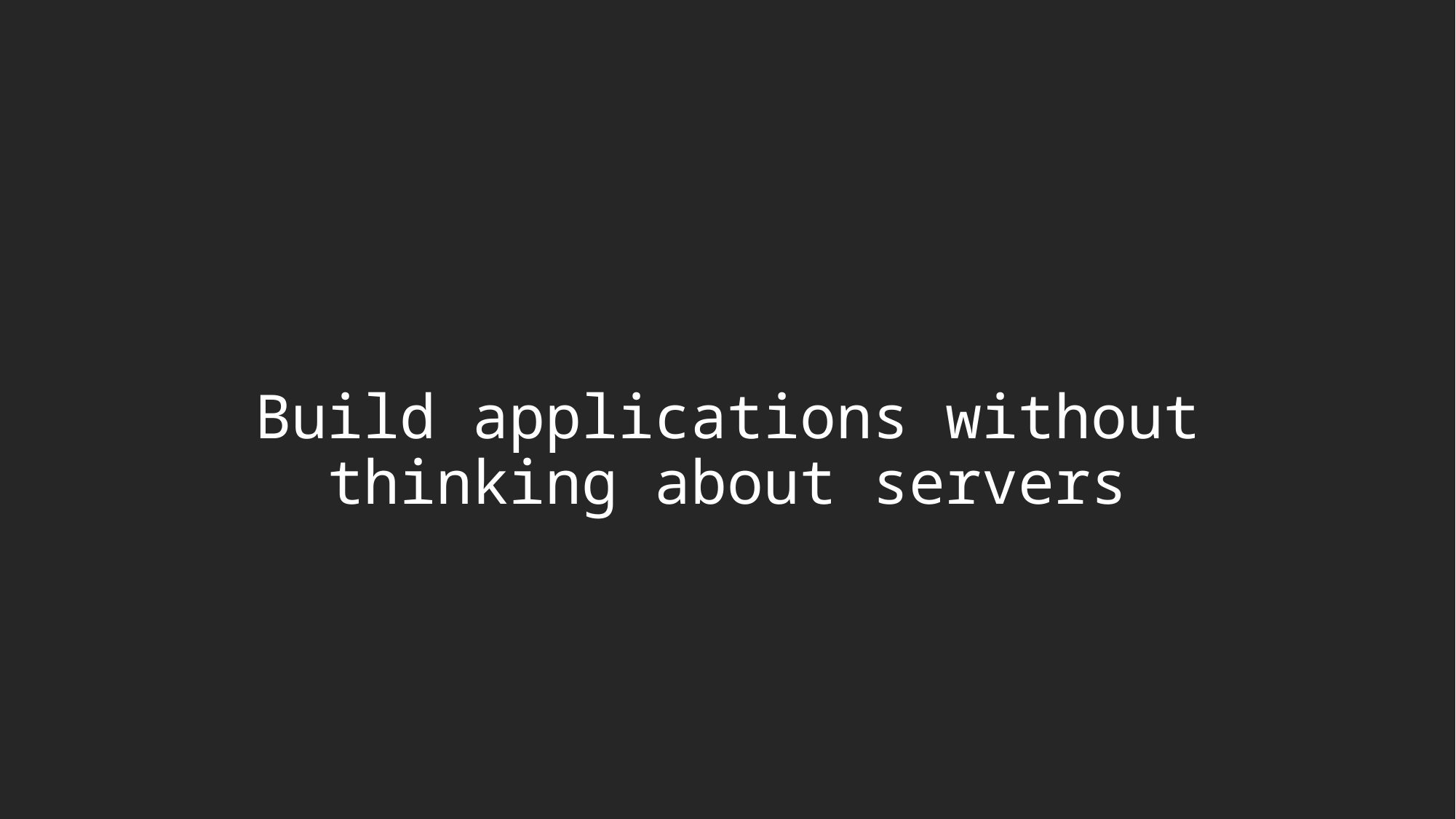

# Build applications without thinking about servers